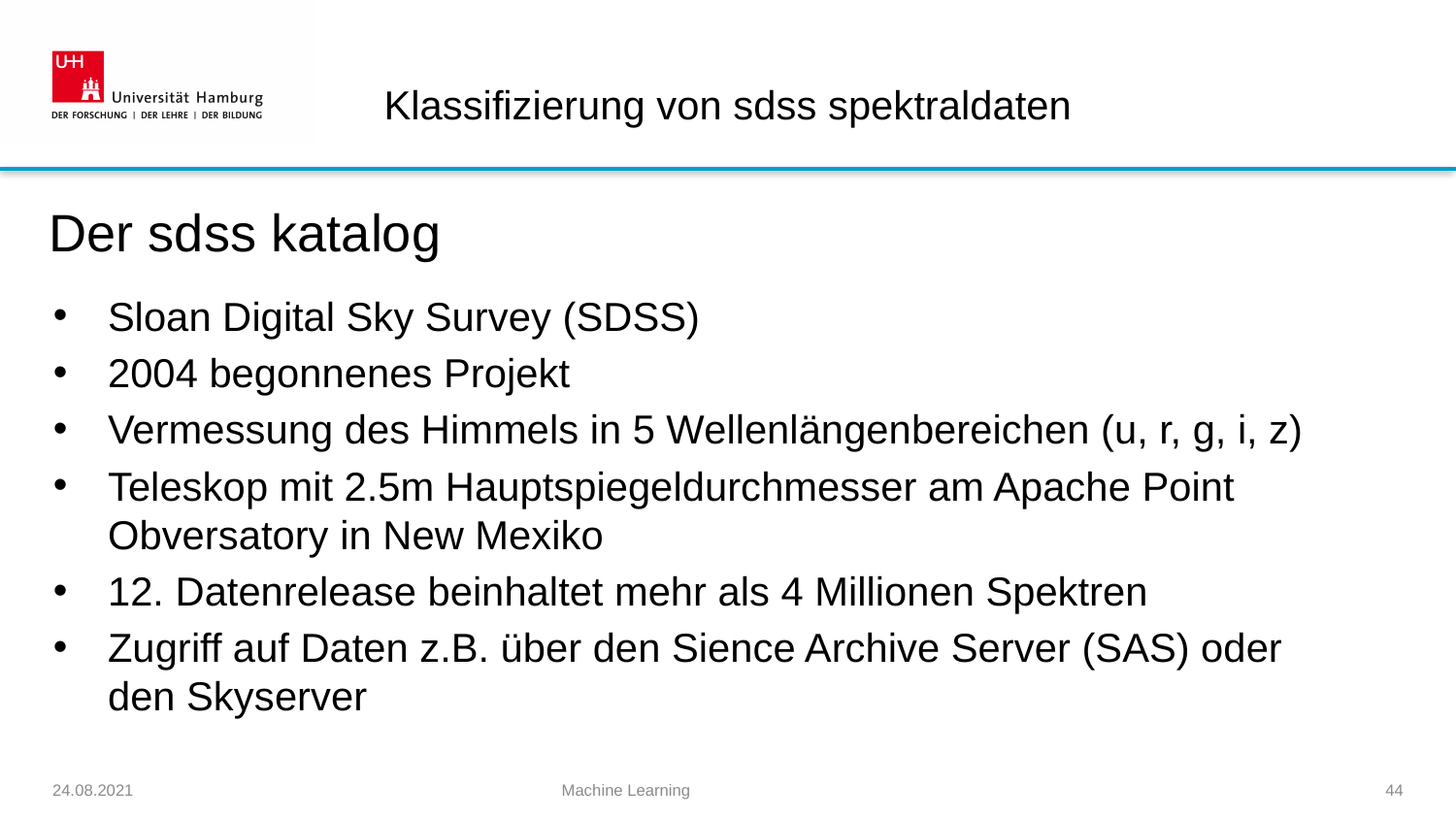

# Klassifizierung von sdss spektraldaten
Der sdss katalog
Sloan Digital Sky Survey (SDSS)
2004 begonnenes Projekt
Vermessung des Himmels in 5 Wellenlängenbereichen (u, r, g, i, z)
Teleskop mit 2.5m Hauptspiegeldurchmesser am Apache Point Obversatory in New Mexiko
12. Datenrelease beinhaltet mehr als 4 Millionen Spektren
Zugriff auf Daten z.B. über den Sience Archive Server (SAS) oder den Skyserver
24.08.2021
Machine Learning
44